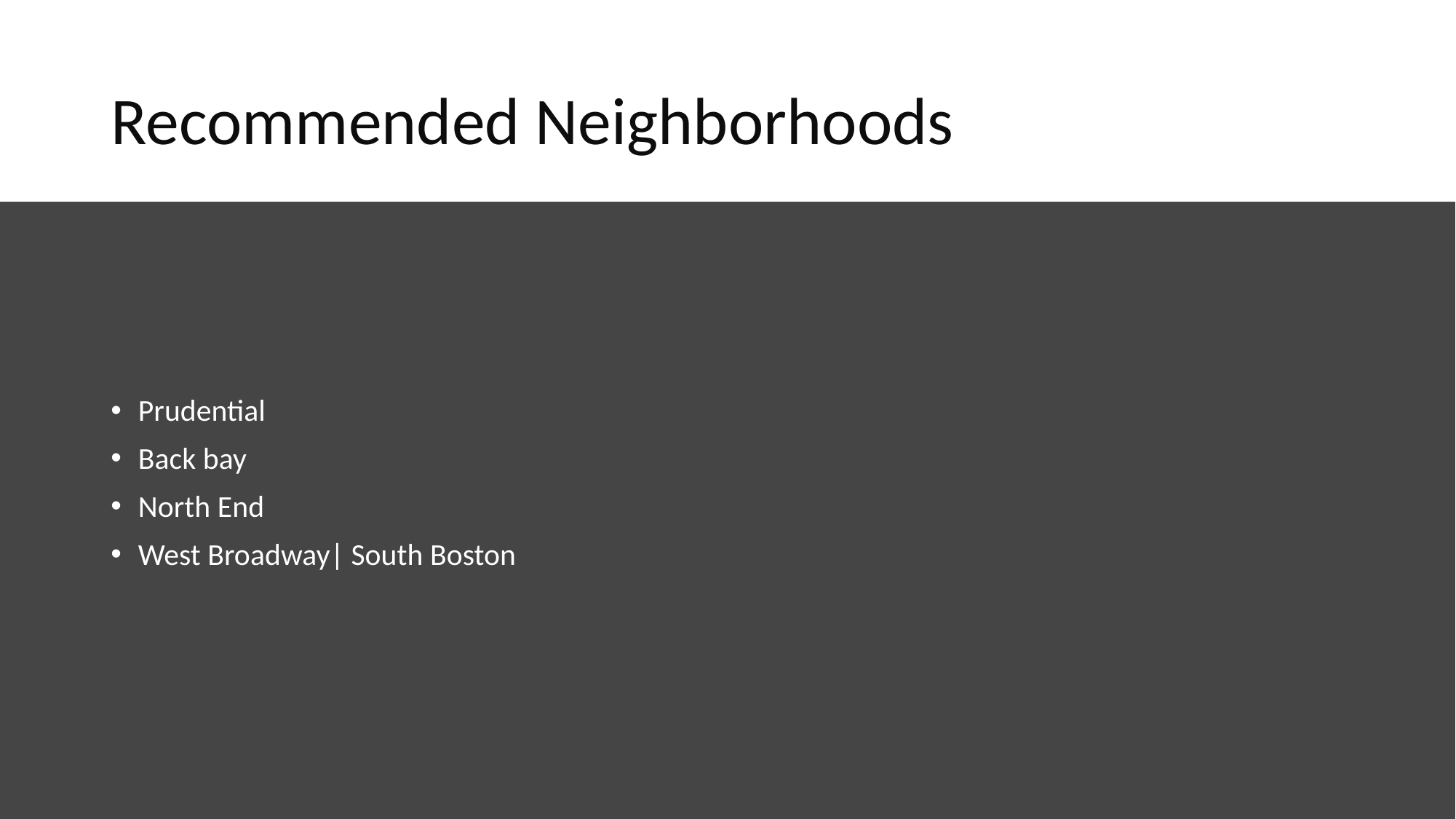

# Recommended Neighborhoods

Prudential
Back bay
North End
West Broadway| South Boston